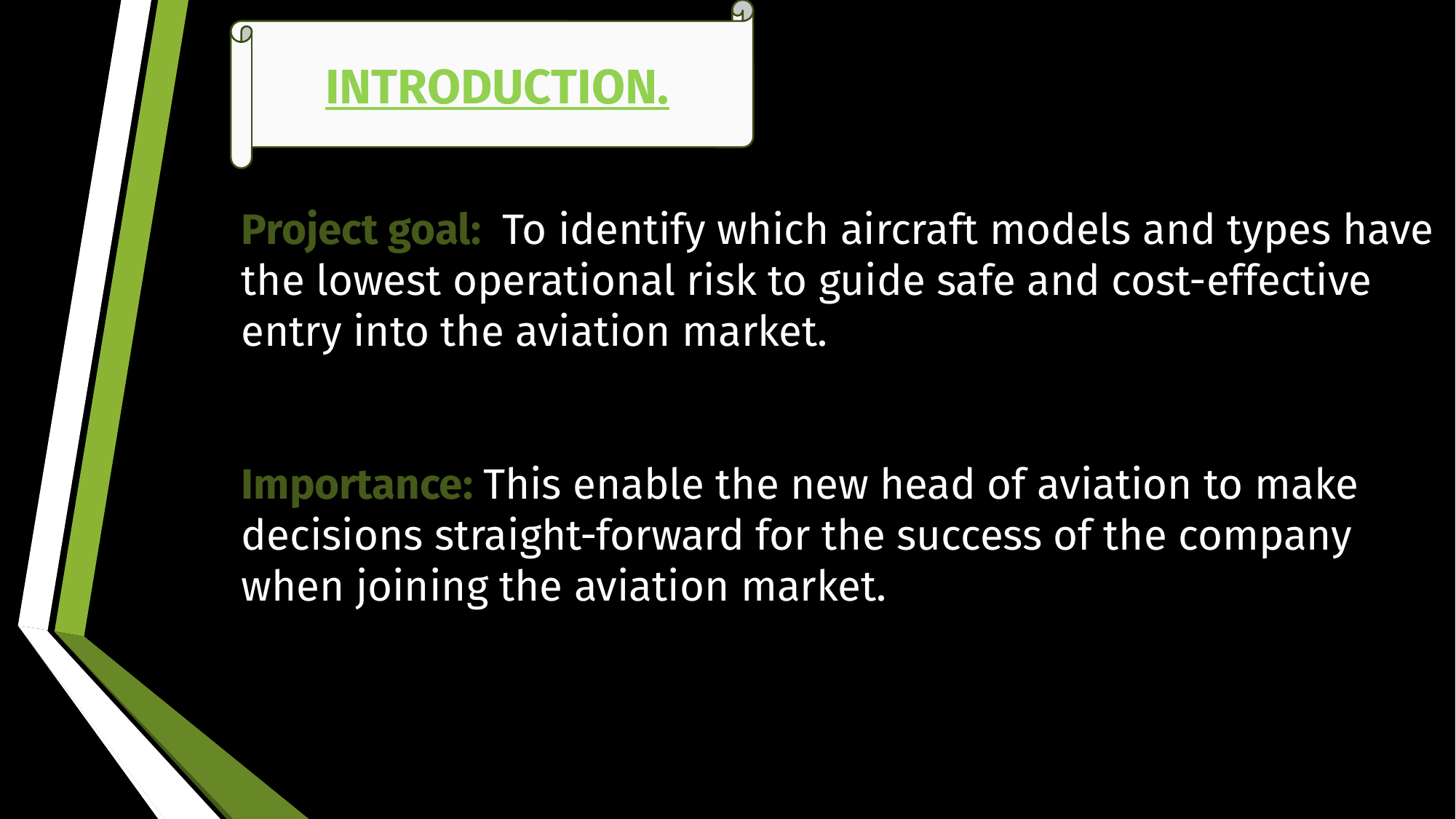

INTRODUCTION.

Project goal:  To identify which aircraft models and types have the lowest operational risk to guide safe and cost-effective entry into the aviation market.

Importance: This enable the new head of aviation to make decisions straight-forward for the success of the company when joining the aviation market.